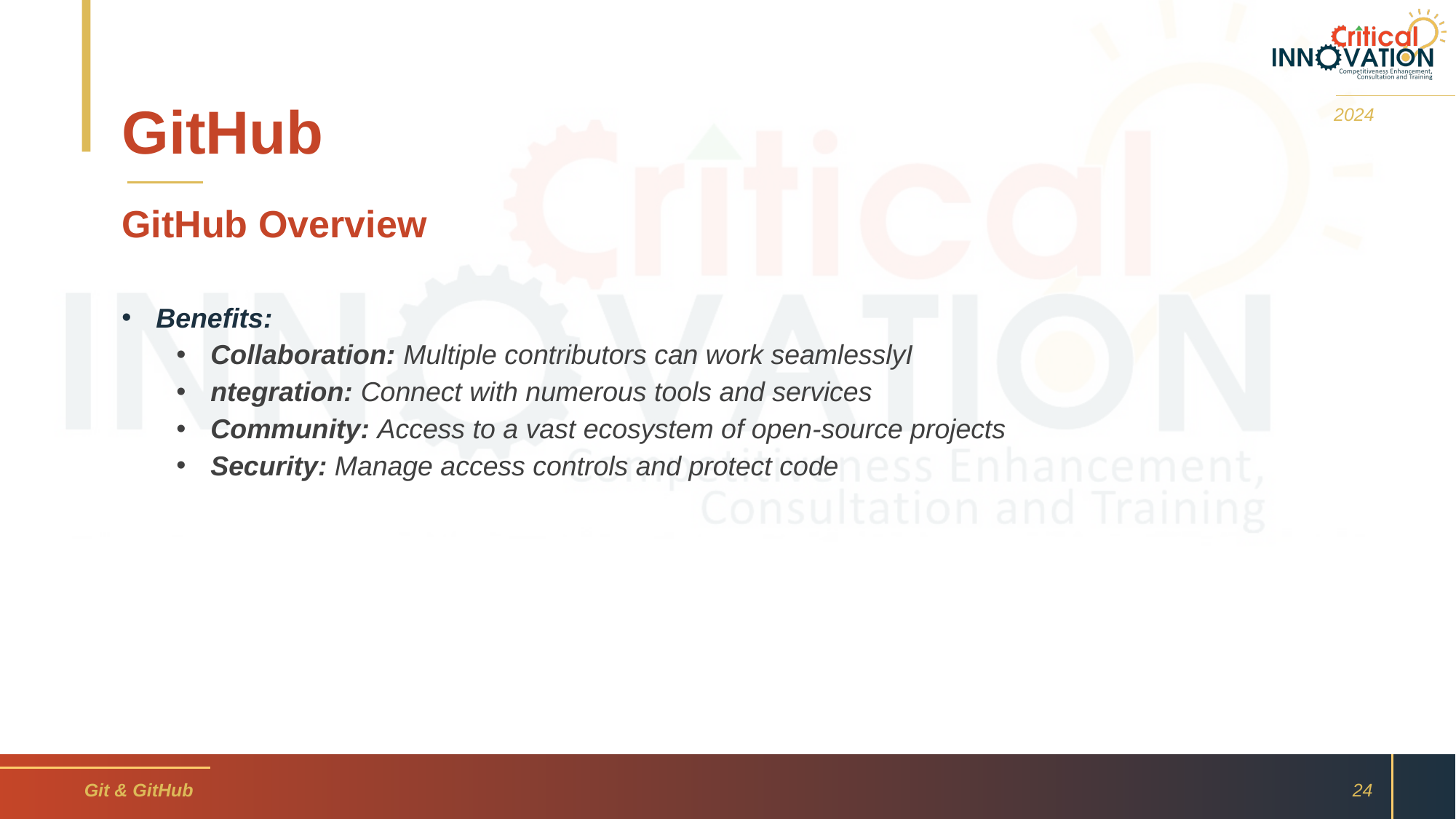

# GitHub
2024
GitHub Overview
Benefits:
Collaboration: Multiple contributors can work seamlesslyI
ntegration: Connect with numerous tools and services
Community: Access to a vast ecosystem of open-source projects
Security: Manage access controls and protect code
Git & GitHub
24